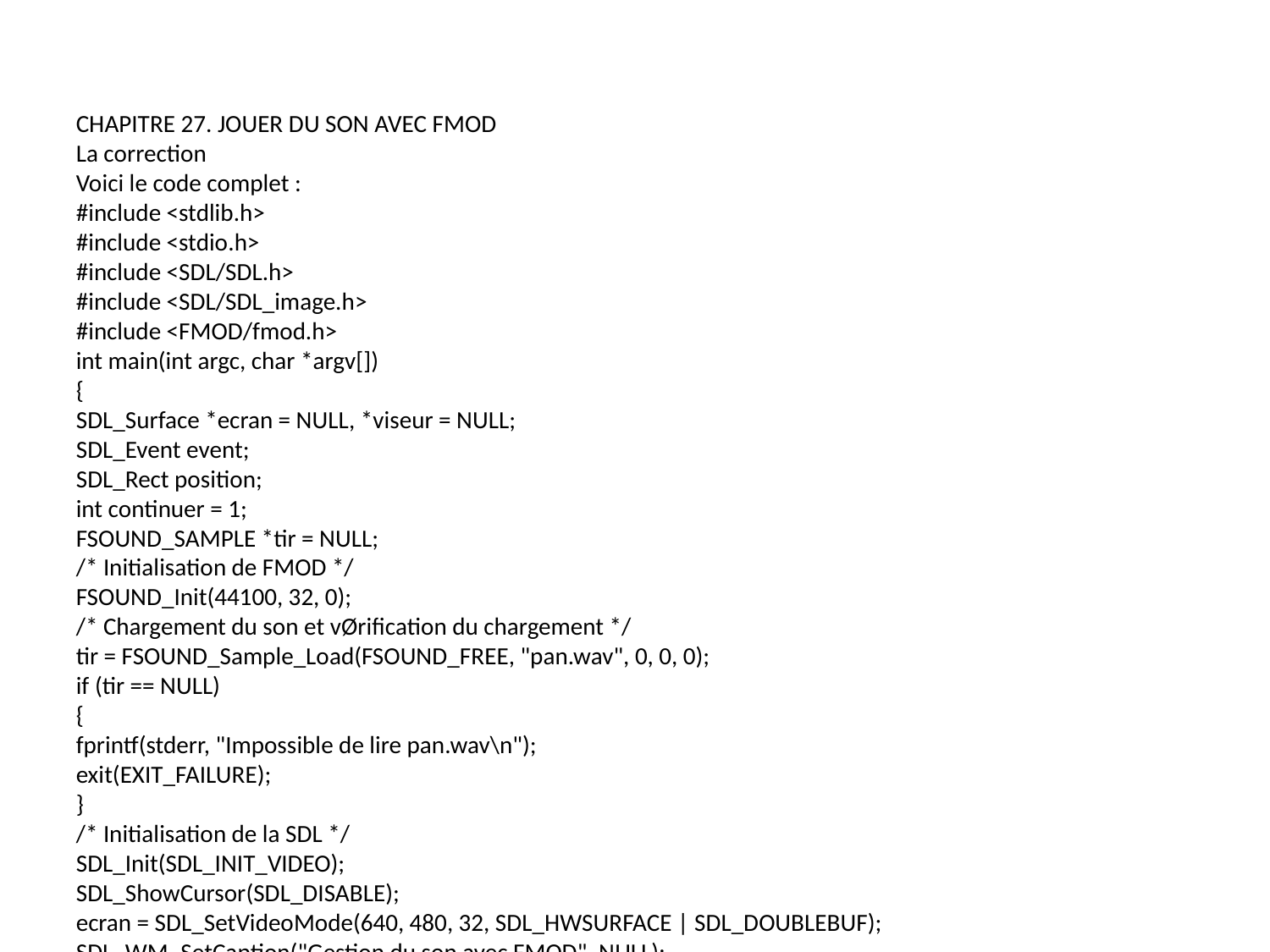

CHAPITRE 27. JOUER DU SON AVEC FMOD
La correction
Voici le code complet :
#include <stdlib.h>
#include <stdio.h>
#include <SDL/SDL.h>
#include <SDL/SDL_image.h>
#include <FMOD/fmod.h>
int main(int argc, char *argv[])
{
SDL_Surface *ecran = NULL, *viseur = NULL;
SDL_Event event;
SDL_Rect position;
int continuer = 1;
FSOUND_SAMPLE *tir = NULL;
/* Initialisation de FMOD */
FSOUND_Init(44100, 32, 0);
/* Chargement du son et vØrification du chargement */
tir = FSOUND_Sample_Load(FSOUND_FREE, "pan.wav", 0, 0, 0);
if (tir == NULL)
{
fprintf(stderr, "Impossible de lire pan.wav\n");
exit(EXIT_FAILURE);
}
/* Initialisation de la SDL */
SDL_Init(SDL_INIT_VIDEO);
SDL_ShowCursor(SDL_DISABLE);
ecran = SDL_SetVideoMode(640, 480, 32, SDL_HWSURFACE | SDL_DOUBLEBUF);
SDL_WM_SetCaption("Gestion du son avec FMOD", NULL);
viseur = IMG_Load("viseur.png");
while (continuer)
{
SDL_WaitEvent(&event);
switch(event.type)
{
case SDL_QUIT:
continuer = 0;
break;
case SDL_MOUSEBUTTONDOWN:
/* Lorqu’on clique, on joue le son */
FSOUND_PlaySound(FSOUND_FREE, tir);
450